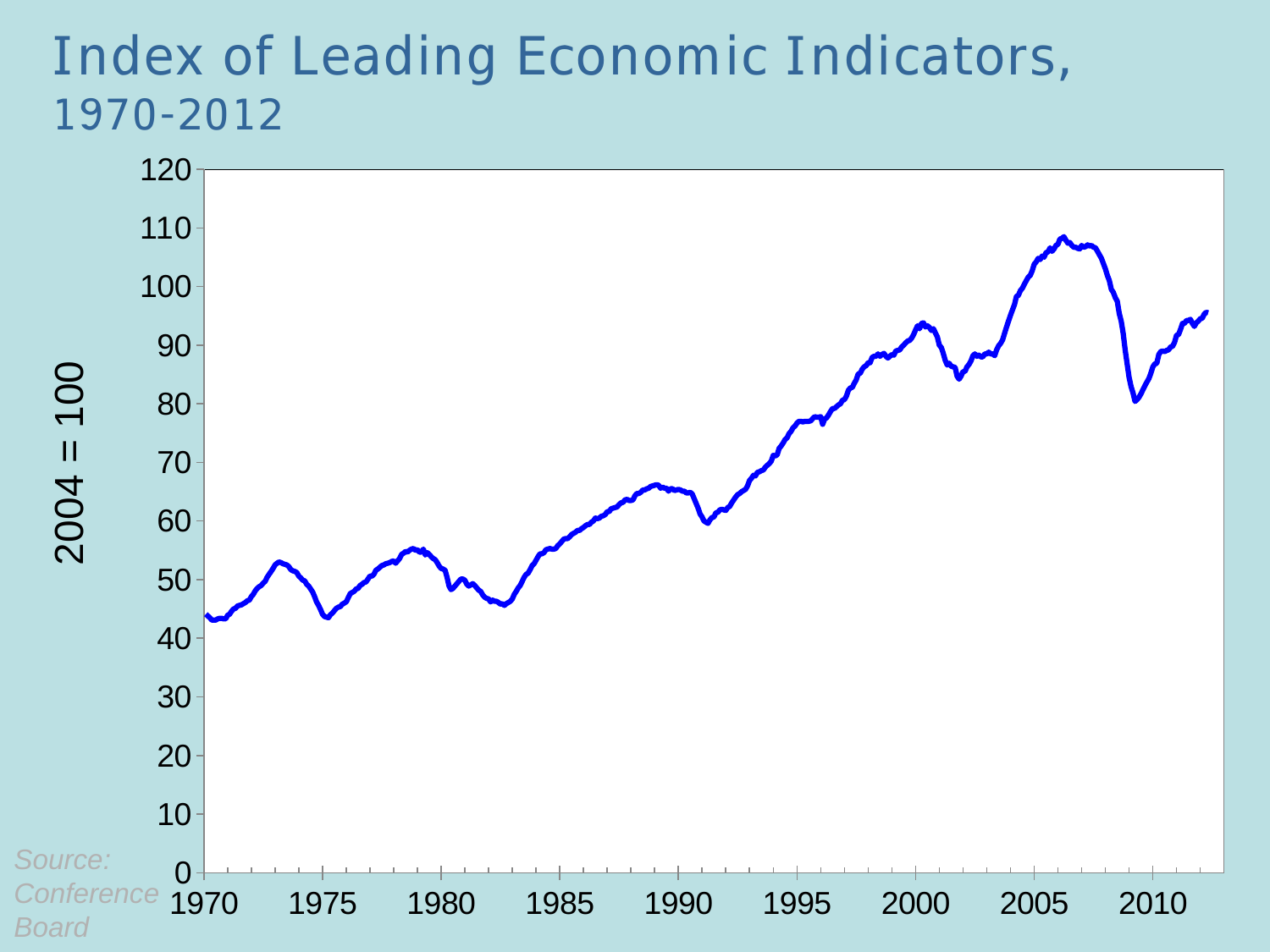

# Index of Leading Economic Indicators, 1970-2012

### Chart

| Category | Recession | Index |
|---|---|---|
| 1970.083333333333 | 1.0 | 44.1 |
| 1970.166666666667 | 1.0 | 43.8 |
| 1970.25 | 1.0 | 43.5 |
| 1970.333333333333 | 1.0 | 43.1 |
| 1970.416666666667 | 1.0 | 43.1 |
| 1970.5 | 1.0 | 43.1 |
| 1970.583333333333 | 1.0 | 43.3 |
| 1970.666666666667 | 1.0 | 43.4 |
| 1970.75 | 1.0 | 43.4 |
| 1970.833333333333 | 1.0 | 43.3 |
| 1970.916666666667 | 1.0 | 43.3 |
| 1971.0 | None | 43.9 |
| 1971.08333333334 | None | 44.1 |
| 1971.16666666667 | None | 44.6 |
| 1971.25 | None | 45.0 |
| 1971.33333333334 | None | 45.1 |
| 1971.41666666667 | None | 45.5 |
| 1971.5 | None | 45.6 |
| 1971.58333333334 | None | 45.7 |
| 1971.66666666667 | None | 45.9 |
| 1971.75 | None | 46.1 |
| 1971.83333333334 | None | 46.4 |
| 1971.91666666667 | None | 46.5 |
| 1972.0 | None | 47.1 |
| 1972.08333333334 | None | 47.5 |
| 1972.16666666667 | None | 48.1 |
| 1972.25 | None | 48.5 |
| 1972.33333333334 | None | 48.8 |
| 1972.41666666667 | None | 49.0 |
| 1972.5 | None | 49.4 |
| 1972.58333333334 | None | 49.7 |
| 1972.66666666667 | None | 50.4 |
| 1972.75 | None | 50.9 |
| 1972.83333333334 | None | 51.4 |
| 1972.91666666667 | None | 51.9 |
| 1973.00000000001 | None | 52.5 |
| 1973.08333333334 | 1.0 | 52.8 |
| 1973.16666666667 | 1.0 | 53.0 |
| 1973.25000000001 | 1.0 | 52.9 |
| 1973.33333333334 | 1.0 | 52.7 |
| 1973.41666666667 | 1.0 | 52.6 |
| 1973.50000000001 | 1.0 | 52.5 |
| 1973.58333333334 | 1.0 | 52.2 |
| 1973.66666666667 | 1.0 | 51.7 |
| 1973.75000000001 | 1.0 | 51.5 |
| 1973.83333333334 | 1.0 | 51.4 |
| 1973.91666666667 | 1.0 | 51.2 |
| 1974.00000000001 | 1.0 | 50.6 |
| 1974.08333333334 | 1.0 | 50.3 |
| 1974.16666666667 | 1.0 | 49.9 |
| 1974.25000000001 | 1.0 | 49.8 |
| 1974.33333333334 | 1.0 | 49.2 |
| 1974.41666666667 | None | 48.9 |
| 1974.50000000001 | None | 48.4 |
| 1974.58333333334 | None | 47.9 |
| 1974.66666666667 | None | 47.1 |
| 1974.75000000001 | None | 46.2 |
| 1974.83333333334 | None | 45.6 |
| 1974.91666666668 | None | 44.9 |
| 1975.00000000001 | None | 44.1 |
| 1975.08333333334 | None | 43.7 |
| 1975.16666666668 | None | 43.6 |
| 1975.25000000001 | None | 43.5 |
| 1975.33333333334 | None | 44.0 |
| 1975.41666666668 | None | 44.3 |
| 1975.50000000001 | None | 44.7 |
| 1975.58333333334 | None | 45.1 |
| 1975.66666666668 | None | 45.3 |
| 1975.75000000001 | None | 45.4 |
| 1975.83333333334 | None | 45.8 |
| 1975.91666666668 | None | 46.0 |
| 1976.00000000001 | None | 46.2 |
| 1976.08333333334 | None | 46.9 |
| 1976.16666666668 | None | 47.6 |
| 1976.25000000001 | None | 47.8 |
| 1976.33333333334 | None | 48.0 |
| 1976.41666666668 | None | 48.4 |
| 1976.50000000001 | None | 48.5 |
| 1976.58333333335 | None | 49.0 |
| 1976.66666666668 | None | 49.2 |
| 1976.75000000001 | None | 49.5 |
| 1976.83333333335 | None | 49.6 |
| 1976.91666666668 | None | 50.1 |
| 1977.00000000001 | None | 50.6 |
| 1977.08333333335 | None | 50.6 |
| 1977.16666666668 | None | 50.9 |
| 1977.25000000001 | None | 51.6 |
| 1977.33333333335 | None | 51.8 |
| 1977.41666666668 | None | 52.1 |
| 1977.50000000001 | None | 52.4 |
| 1977.58333333335 | None | 52.5 |
| 1977.66666666668 | None | 52.7 |
| 1977.75000000001 | None | 52.8 |
| 1977.83333333335 | None | 52.9 |
| 1977.91666666668 | None | 53.1 |
| 1978.00000000001 | None | 53.2 |
| 1978.08333333335 | None | 52.8 |
| 1978.16666666668 | None | 53.2 |
| 1978.25000000001 | None | 53.6 |
| 1978.33333333335 | None | 54.3 |
| 1978.41666666668 | None | 54.5 |
| 1978.50000000002 | None | 54.8 |
| 1978.58333333335 | None | 54.7 |
| 1978.66666666668 | None | 55.0 |
| 1978.75000000002 | None | 55.2 |
| 1978.83333333335 | None | 55.3 |
| 1978.91666666668 | None | 55.0 |
| 1979.00000000002 | None | 55.1 |
| 1979.08333333335 | None | 54.7 |
| 1979.16666666668 | None | 54.7 |
| 1979.25000000002 | None | 55.2 |
| 1979.33333333335 | None | 54.2 |
| 1979.41666666668 | None | 54.6 |
| 1979.50000000002 | None | 54.3 |
| 1979.58333333335 | None | 53.9 |
| 1979.66666666668 | None | 53.6 |
| 1979.75000000002 | None | 53.4 |
| 1979.83333333335 | None | 52.9 |
| 1979.91666666668 | None | 52.3 |
| 1980.00000000002 | None | 51.9 |
| 1980.08333333335 | 1.0 | 51.8 |
| 1980.16666666668 | 1.0 | 51.6 |
| 1980.25000000002 | 1.0 | 50.4 |
| 1980.33333333335 | 1.0 | 48.9 |
| 1980.41666666669 | 1.0 | 48.3 |
| 1980.50000000002 | 1.0 | 48.5 |
| 1980.58333333335 | None | 48.9 |
| 1980.66666666669 | None | 49.3 |
| 1980.75000000002 | None | 49.7 |
| 1980.83333333335 | None | 50.1 |
| 1980.91666666669 | None | 50.1 |
| 1981.00000000002 | None | 49.9 |
| 1981.08333333335 | None | 49.2 |
| 1981.16666666669 | None | 48.9 |
| 1981.25000000002 | None | 49.1 |
| 1981.33333333335 | None | 49.3 |
| 1981.41666666669 | None | 49.0 |
| 1981.50000000002 | 1.0 | 48.6 |
| 1981.58333333335 | 1.0 | 48.2 |
| 1981.66666666669 | 1.0 | 48.0 |
| 1981.75000000002 | 1.0 | 47.4 |
| 1981.83333333335 | 1.0 | 47.0 |
| 1981.91666666669 | 1.0 | 46.8 |
| 1982.00000000002 | 1.0 | 46.7 |
| 1982.08333333336 | 1.0 | 46.2 |
| 1982.16666666669 | 1.0 | 46.5 |
| 1982.25000000002 | 1.0 | 46.3 |
| 1982.33333333336 | 1.0 | 46.3 |
| 1982.41666666669 | 1.0 | 46.1 |
| 1982.50000000002 | 1.0 | 45.8 |
| 1982.58333333336 | 1.0 | 45.9 |
| 1982.66666666669 | 1.0 | 45.6 |
| 1982.75000000002 | 1.0 | 45.9 |
| 1982.83333333336 | None | 46.1 |
| 1982.91666666669 | None | 46.3 |
| 1983.00000000002 | None | 46.7 |
| 1983.08333333336 | None | 47.5 |
| 1983.16666666669 | None | 48.0 |
| 1983.25000000002 | None | 48.6 |
| 1983.33333333336 | None | 49.0 |
| 1983.41666666669 | None | 49.7 |
| 1983.50000000002 | None | 50.4 |
| 1983.58333333336 | None | 50.9 |
| 1983.66666666669 | None | 51.1 |
| 1983.75000000002 | None | 51.7 |
| 1983.83333333336 | None | 52.4 |
| 1983.91666666669 | None | 52.7 |
| 1984.00000000003 | None | 53.3 |
| 1984.08333333336 | None | 53.9 |
| 1984.16666666669 | None | 54.4 |
| 1984.25000000003 | None | 54.4 |
| 1984.33333333336 | None | 54.6 |
| 1984.41666666669 | None | 55.1 |
| 1984.50000000003 | None | 55.2 |
| 1984.58333333336 | None | 55.3 |
| 1984.66666666669 | None | 55.2 |
| 1984.75000000003 | None | 55.2 |
| 1984.83333333336 | None | 55.3 |
| 1984.91666666669 | None | 55.8 |
| 1985.00000000003 | None | 56.1 |
| 1985.08333333336 | None | 56.5 |
| 1985.16666666669 | None | 56.9 |
| 1985.25000000003 | None | 57.0 |
| 1985.33333333336 | None | 57.0 |
| 1985.41666666669 | None | 57.3 |
| 1985.50000000003 | None | 57.7 |
| 1985.58333333336 | None | 57.9 |
| 1985.66666666669 | None | 58.1 |
| 1985.75000000003 | None | 58.4 |
| 1985.83333333336 | None | 58.4 |
| 1985.9166666667 | None | 58.7 |
| 1986.00000000003 | None | 58.9 |
| 1986.08333333336 | None | 59.2 |
| 1986.1666666667 | None | 59.4 |
| 1986.25000000003 | None | 59.4 |
| 1986.33333333336 | None | 59.8 |
| 1986.4166666667 | None | 60.0 |
| 1986.50000000003 | None | 60.5 |
| 1986.58333333336 | None | 60.4 |
| 1986.6666666667 | None | 60.5 |
| 1986.75000000003 | None | 60.8 |
| 1986.83333333336 | None | 60.9 |
| 1986.9166666667 | None | 61.1 |
| 1987.00000000003 | None | 61.6 |
| 1987.08333333336 | None | 61.6 |
| 1987.1666666667 | None | 62.1 |
| 1987.25000000003 | None | 62.2 |
| 1987.33333333336 | None | 62.3 |
| 1987.4166666667 | None | 62.4 |
| 1987.50000000003 | None | 62.8 |
| 1987.58333333337 | None | 63.1 |
| 1987.6666666667 | None | 63.2 |
| 1987.75000000003 | None | 63.6 |
| 1987.83333333337 | None | 63.7 |
| 1987.9166666667 | None | 63.5 |
| 1988.00000000003 | None | 63.5 |
| 1988.08333333337 | None | 63.6 |
| 1988.1666666667 | None | 64.3 |
| 1988.25000000003 | None | 64.7 |
| 1988.33333333337 | None | 64.7 |
| 1988.4166666667 | None | 64.9 |
| 1988.50000000003 | None | 65.3 |
| 1988.58333333337 | None | 65.3 |
| 1988.6666666667 | None | 65.5 |
| 1988.75000000003 | None | 65.6 |
| 1988.83333333337 | None | 65.9 |
| 1988.9166666667 | None | 66.0 |
| 1989.00000000003 | None | 66.1 |
| 1989.08333333337 | None | 66.2 |
| 1989.1666666667 | None | 66.1 |
| 1989.25000000003 | None | 65.6 |
| 1989.33333333337 | None | 65.8 |
| 1989.4166666667 | None | 65.6 |
| 1989.50000000004 | None | 65.6 |
| 1989.58333333337 | None | 65.1 |
| 1989.6666666667 | None | 65.5 |
| 1989.75000000004 | None | 65.5 |
| 1989.83333333337 | None | 65.2 |
| 1989.9166666667 | None | 65.3 |
| 1990.00000000004 | None | 65.4 |
| 1990.08333333337 | None | 65.3 |
| 1990.1666666667 | None | 65.1 |
| 1990.25000000004 | None | 65.1 |
| 1990.33333333337 | None | 64.8 |
| 1990.4166666667 | None | 64.8 |
| 1990.50000000004 | 1.0 | 64.9 |
| 1990.58333333337 | 1.0 | 64.6 |
| 1990.6666666667 | 1.0 | 63.8 |
| 1990.75000000004 | 1.0 | 63.0 |
| 1990.83333333337 | 1.0 | 62.2 |
| 1990.9166666667 | 1.0 | 61.2 |
| 1991.00000000004 | 1.0 | 60.7 |
| 1991.08333333337 | 1.0 | 60.0 |
| 1991.1666666667 | None | 59.8 |
| 1991.25000000004 | None | 59.6 |
| 1991.33333333337 | None | 60.2 |
| 1991.41666666671 | None | 60.6 |
| 1991.50000000004 | None | 60.7 |
| 1991.58333333337 | None | 61.4 |
| 1991.66666666671 | None | 61.5 |
| 1991.75000000004 | None | 61.9 |
| 1991.83333333337 | None | 62.0 |
| 1991.91666666671 | None | 61.9 |
| 1992.00000000004 | None | 61.8 |
| 1992.08333333337 | None | 62.3 |
| 1992.16666666671 | None | 62.5 |
| 1992.25000000004 | None | 63.1 |
| 1992.33333333337 | None | 63.6 |
| 1992.41666666671 | None | 64.1 |
| 1992.50000000004 | None | 64.5 |
| 1992.58333333337 | None | 64.7 |
| 1992.66666666671 | None | 65.0 |
| 1992.75000000004 | None | 65.2 |
| 1992.83333333337 | None | 65.4 |
| 1992.91666666671 | None | 66.0 |
| 1993.00000000004 | None | 66.9 |
| 1993.08333333338 | None | 67.3 |
| 1993.16666666671 | None | 67.8 |
| 1993.25000000004 | None | 67.7 |
| 1993.33333333338 | None | 68.3 |
| 1993.41666666671 | None | 68.4 |
| 1993.50000000004 | None | 68.6 |
| 1993.58333333338 | None | 68.7 |
| 1993.66666666671 | None | 69.2 |
| 1993.75000000004 | None | 69.5 |
| 1993.83333333338 | None | 69.8 |
| 1993.91666666671 | None | 70.2 |
| 1994.00000000004 | None | 71.2 |
| 1994.08333333338 | None | 71.1 |
| 1994.16666666671 | None | 71.3 |
| 1994.25000000004 | None | 72.4 |
| 1994.33333333338 | None | 72.8 |
| 1994.41666666671 | None | 73.3 |
| 1994.50000000004 | None | 73.9 |
| 1994.58333333338 | None | 74.2 |
| 1994.66666666671 | None | 74.9 |
| 1994.75000000004 | None | 75.3 |
| 1994.83333333338 | None | 75.9 |
| 1994.91666666671 | None | 76.2 |
| 1995.00000000005 | None | 76.7 |
| 1995.08333333338 | None | 77.0 |
| 1995.16666666671 | None | 77.0 |
| 1995.25000000005 | None | 76.9 |
| 1995.33333333338 | None | 77.0 |
| 1995.41666666671 | None | 77.0 |
| 1995.50000000005 | None | 77.0 |
| 1995.58333333338 | None | 77.1 |
| 1995.66666666671 | None | 77.5 |
| 1995.75000000005 | None | 77.8 |
| 1995.83333333338 | None | 77.7 |
| 1995.91666666671 | None | 77.7 |
| 1996.00000000005 | None | 77.8 |
| 1996.08333333338 | None | 76.5 |
| 1996.16666666671 | None | 77.4 |
| 1996.25000000005 | None | 77.6 |
| 1996.33333333338 | None | 78.1 |
| 1996.41666666671 | None | 78.7 |
| 1996.50000000005 | None | 79.2 |
| 1996.58333333338 | None | 79.2 |
| 1996.66666666671 | None | 79.5 |
| 1996.75000000005 | None | 79.8 |
| 1996.83333333338 | None | 80.0 |
| 1996.91666666672 | None | 80.6 |
| 1997.00000000005 | None | 80.7 |
| 1997.08333333338 | None | 81.3 |
| 1997.16666666672 | None | 82.3 |
| 1997.25000000005 | None | 82.7 |
| 1997.33333333338 | None | 82.8 |
| 1997.41666666672 | None | 83.5 |
| 1997.50000000005 | None | 84.1 |
| 1997.58333333338 | None | 85.1 |
| 1997.66666666672 | None | 85.2 |
| 1997.75000000005 | None | 85.9 |
| 1997.83333333338 | None | 86.3 |
| 1997.91666666672 | None | 86.5 |
| 1998.00000000005 | None | 87.0 |
| 1998.08333333338 | None | 87.0 |
| 1998.16666666672 | None | 87.9 |
| 1998.25000000005 | None | 88.1 |
| 1998.33333333338 | None | 88.1 |
| 1998.41666666672 | None | 88.5 |
| 1998.50000000005 | None | 88.1 |
| 1998.58333333339 | None | 88.4 |
| 1998.66666666672 | None | 88.6 |
| 1998.75000000005 | None | 88.1 |
| 1998.83333333339 | None | 87.8 |
| 1998.91666666672 | None | 88.1 |
| 1999.00000000005 | None | 88.4 |
| 1999.08333333339 | None | 88.3 |
| 1999.16666666672 | None | 89.0 |
| 1999.25000000005 | None | 89.1 |
| 1999.33333333339 | None | 89.2 |
| 1999.41666666672 | None | 89.7 |
| 1999.50000000005 | None | 90.0 |
| 1999.58333333339 | None | 90.4 |
| 1999.66666666672 | None | 90.7 |
| 1999.75000000005 | None | 90.8 |
| 1999.83333333339 | None | 91.2 |
| 1999.91666666672 | None | 91.8 |
| 2000.00000000005 | None | 92.6 |
| 2000.08333333339 | None | 93.3 |
| 2000.16666666672 | None | 92.8 |
| 2000.25000000005 | None | 93.7 |
| 2000.33333333339 | None | 93.8 |
| 2000.41666666672 | None | 93.1 |
| 2000.50000000006 | None | 93.3 |
| 2000.58333333339 | None | 93.0 |
| 2000.66666666672 | None | 92.5 |
| 2000.75000000006 | None | 92.8 |
| 2000.83333333339 | None | 92.1 |
| 2000.91666666672 | None | 91.4 |
| 2001.00000000006 | None | 90.0 |
| 2001.08333333339 | None | 89.6 |
| 2001.16666666672 | None | 88.6 |
| 2001.25000000006 | 1.0 | 87.4 |
| 2001.33333333339 | 1.0 | 86.6 |
| 2001.41666666672 | 1.0 | 86.9 |
| 2001.50000000006 | 1.0 | 86.4 |
| 2001.58333333339 | 1.0 | 86.3 |
| 2001.66666666672 | 1.0 | 86.2 |
| 2001.75000000006 | 1.0 | 84.7 |
| 2001.83333333339 | 1.0 | 84.2 |
| 2001.91666666672 | None | 84.7 |
| 2002.00000000006 | None | 85.5 |
| 2002.08333333339 | None | 85.5 |
| 2002.16666666672 | None | 86.3 |
| 2002.25000000006 | None | 86.7 |
| 2002.33333333339 | None | 87.3 |
| 2002.41666666673 | None | 88.2 |
| 2002.50000000006 | None | 88.5 |
| 2002.58333333339 | None | 88.1 |
| 2002.66666666673 | None | 88.3 |
| 2002.75000000006 | None | 88.0 |
| 2002.83333333339 | None | 88.0 |
| 2002.91666666673 | None | 88.5 |
| 2003.00000000006 | None | 88.5 |
| 2003.08333333339 | None | 88.8 |
| 2003.16666666673 | None | 88.5 |
| 2003.25000000006 | None | 88.5 |
| 2003.33333333339 | None | 88.2 |
| 2003.41666666673 | None | 89.2 |
| 2003.50000000006 | None | 89.9 |
| 2003.58333333339 | None | 90.3 |
| 2003.66666666673 | None | 90.9 |
| 2003.75000000006 | None | 92.0 |
| 2003.83333333339 | None | 93.1 |
| 2003.91666666673 | None | 94.1 |
| 2004.00000000006 | None | 95.1 |
| 2004.0833333334 | None | 96.0 |
| 2004.16666666673 | None | 96.9 |
| 2004.25000000006 | None | 98.3 |
| 2004.3333333334 | None | 98.5 |
| 2004.41666666673 | None | 99.3 |
| 2004.50000000006 | None | 99.7 |
| 2004.5833333334 | None | 100.4 |
| 2004.66666666673 | None | 101.0 |
| 2004.75000000006 | None | 101.6 |
| 2004.8333333334 | None | 101.9 |
| 2004.91666666673 | None | 102.7 |
| 2005.00000000006 | None | 103.8 |
| 2005.0833333334 | None | 104.2 |
| 2005.16666666673 | None | 104.8 |
| 2005.25000000006 | None | 104.6 |
| 2005.3333333334 | None | 105.2 |
| 2005.41666666673 | None | 105.0 |
| 2005.50000000006 | None | 105.8 |
| 2005.5833333334 | None | 105.9 |
| 2005.66666666673 | None | 106.6 |
| 2005.75000000006 | None | 106.0 |
| 2005.8333333334 | None | 106.4 |
| 2005.91666666673 | None | 107.0 |
| 2006.00000000007 | None | 107.2 |
| 2006.0833333334 | None | 108.1 |
| 2006.16666666673 | None | 108.2 |
| 2006.25000000007 | None | 108.5 |
| 2006.3333333334 | None | 107.9 |
| 2006.41666666673 | None | 107.4 |
| 2006.50000000007 | None | 107.5 |
| 2006.5833333334 | None | 107.0 |
| 2006.66666666673 | None | 106.7 |
| 2006.75000000007 | None | 106.7 |
| 2006.8333333334 | None | 106.5 |
| 2006.91666666673 | None | 106.4 |
| 2007.00000000007 | None | 107.0 |
| 2007.0833333334 | None | 106.7 |
| 2007.16666666673 | None | 106.8 |
| 2007.25000000007 | None | 107.1 |
| 2007.3333333334 | None | 106.9 |
| 2007.41666666673 | None | 107.0 |
| 2007.50000000007 | None | 106.7 |
| 2007.5833333334 | None | 106.6 |
| 2007.66666666673 | None | 106.0 |
| 2007.75000000007 | None | 105.4 |
| 2007.8333333334 | None | 104.8 |
| 2007.91666666674 | None | 103.9 |
| 2008.00000000007 | 1.0 | 103.0 |
| 2008.0833333334 | 1.0 | 101.9 |
| 2008.16666666674 | 1.0 | 101.0 |
| 2008.25000000007 | 1.0 | 99.5 |
| 2008.3333333334 | 1.0 | 99.0 |
| 2008.41666666674 | 1.0 | 98.1 |
| 2008.50000000007 | 1.0 | 97.5 |
| 2008.5833333334 | 1.0 | 95.4 |
| 2008.66666666674 | 1.0 | 94.1 |
| 2008.75000000007 | 1.0 | 92.0 |
| 2008.8333333334 | 1.0 | 89.2 |
| 2008.91666666674 | 1.0 | 86.8 |
| 2009.00000000007 | 1.0 | 84.5 |
| 2009.0833333334 | 1.0 | 82.9 |
| 2009.16666666674 | 1.0 | 81.8 |
| 2009.25000000007 | 1.0 | 80.4 |
| 2009.3333333334 | 1.0 | 80.7 |
| 2009.41666666674 | 1.0 | 81.1 |
| 2009.50000000007 | None | 81.7 |
| 2009.58333333341 | None | 82.4 |
| 2009.66666666674 | None | 83.1 |
| 2009.75000000007 | None | 83.7 |
| 2009.83333333341 | None | 84.3 |
| 2009.91666666674 | None | 85.2 |
| 2010.00000000007 | None | 86.3 |
| 2010.08333333341 | None | 86.8 |
| 2010.16666666674 | None | 86.9 |
| 2010.25000000007 | None | 88.4 |
| 2010.33333333341 | None | 88.9 |
| 2010.41666666674 | None | 89.0 |
| 2010.50000000007 | None | 88.9 |
| 2010.58333333341 | None | 89.1 |
| 2010.66666666674 | None | 89.2 |
| 2010.75000000007 | None | 89.7 |
| 2010.83333333341 | None | 89.8 |
| 2010.91666666674 | None | 90.5 |
| 2011.00000000007 | None | 91.7 |
| 2011.08333333341 | None | 91.8 |
| 2011.16666666674 | None | 92.7 |
| 2011.25000000007 | None | 93.7 |
| 2011.33333333341 | None | 93.7 |
| 2011.41666666674 | None | 94.2 |
| 2011.50000000008 | None | 94.2 |
| 2011.58333333341 | None | 94.4 |
| 2011.66666666674 | None | 93.7 |
| 2011.75000000008 | None | 93.2 |
| 2011.83333333341 | None | 93.8 |
| 2011.91666666674 | None | 94.1 |
| 2012.00000000008 | None | 94.5 |
| 2012.08333333341 | None | 94.6 |
| 2012.16666666674 | None | 95.3 |
| 2012.25000000008 | None | 95.6 |
| 2012.33333333341 | None | 95.5 |
2004 = 100
Source:
Conference Board